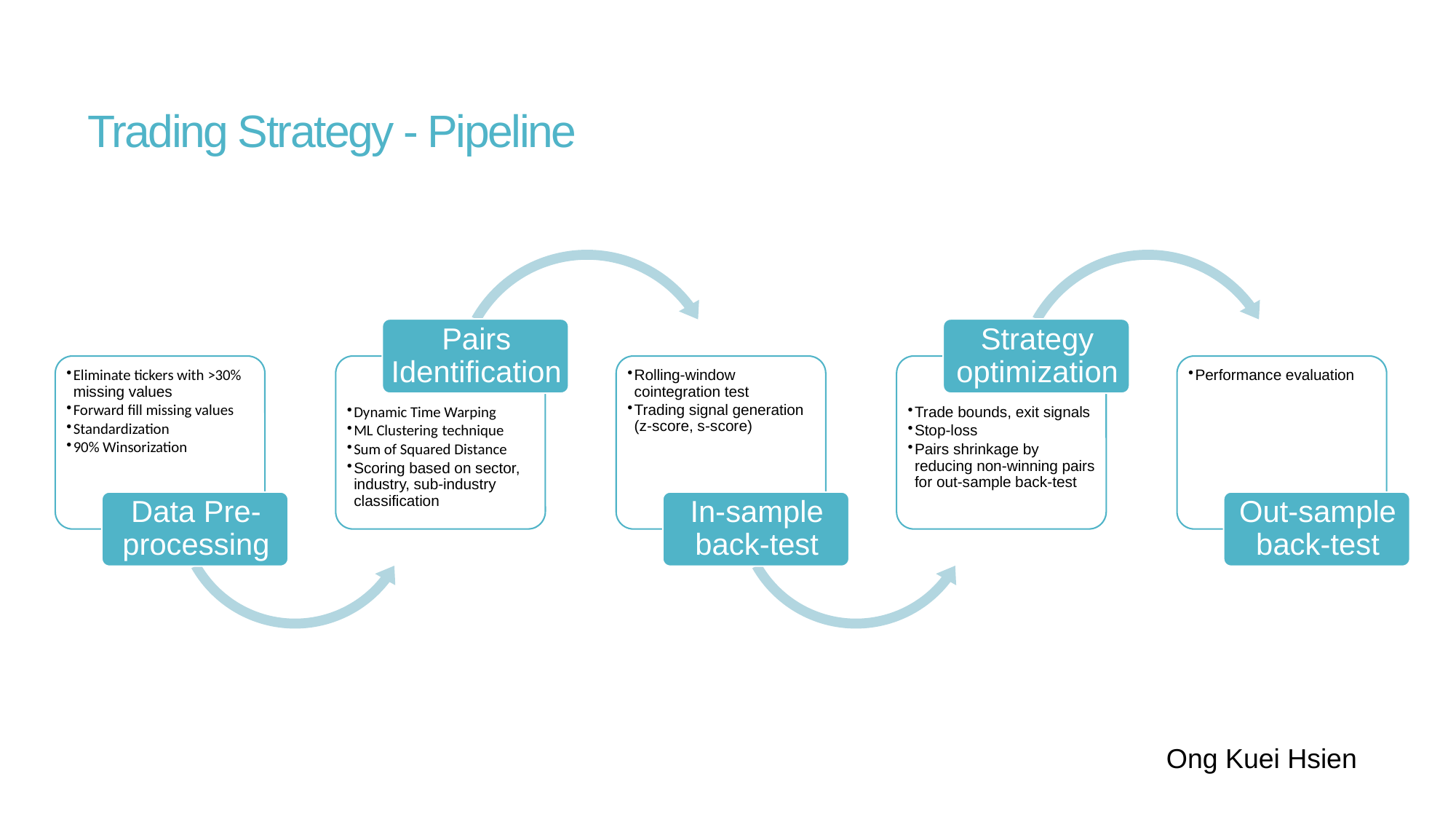

# Trading Strategy - Pipeline
Eliminate tickers with >30% missing values
Forward fill missing values
Standardization
90% Winsorization
Data Pre-processing
Dynamic Time Warping
ML Clustering technique
Sum of Squared Distance
Scoring based on sector, industry, sub-industry classification
Pairs Identification
Rolling-window cointegration test
Trading signal generation (z-score, s-score)
In-sample back-test
Trade bounds, exit signals
Stop-loss
Pairs shrinkage by reducing non-winning pairs for out-sample back-test
Strategy optimization
Performance evaluation
Out-sample back-test
Ong Kuei Hsien